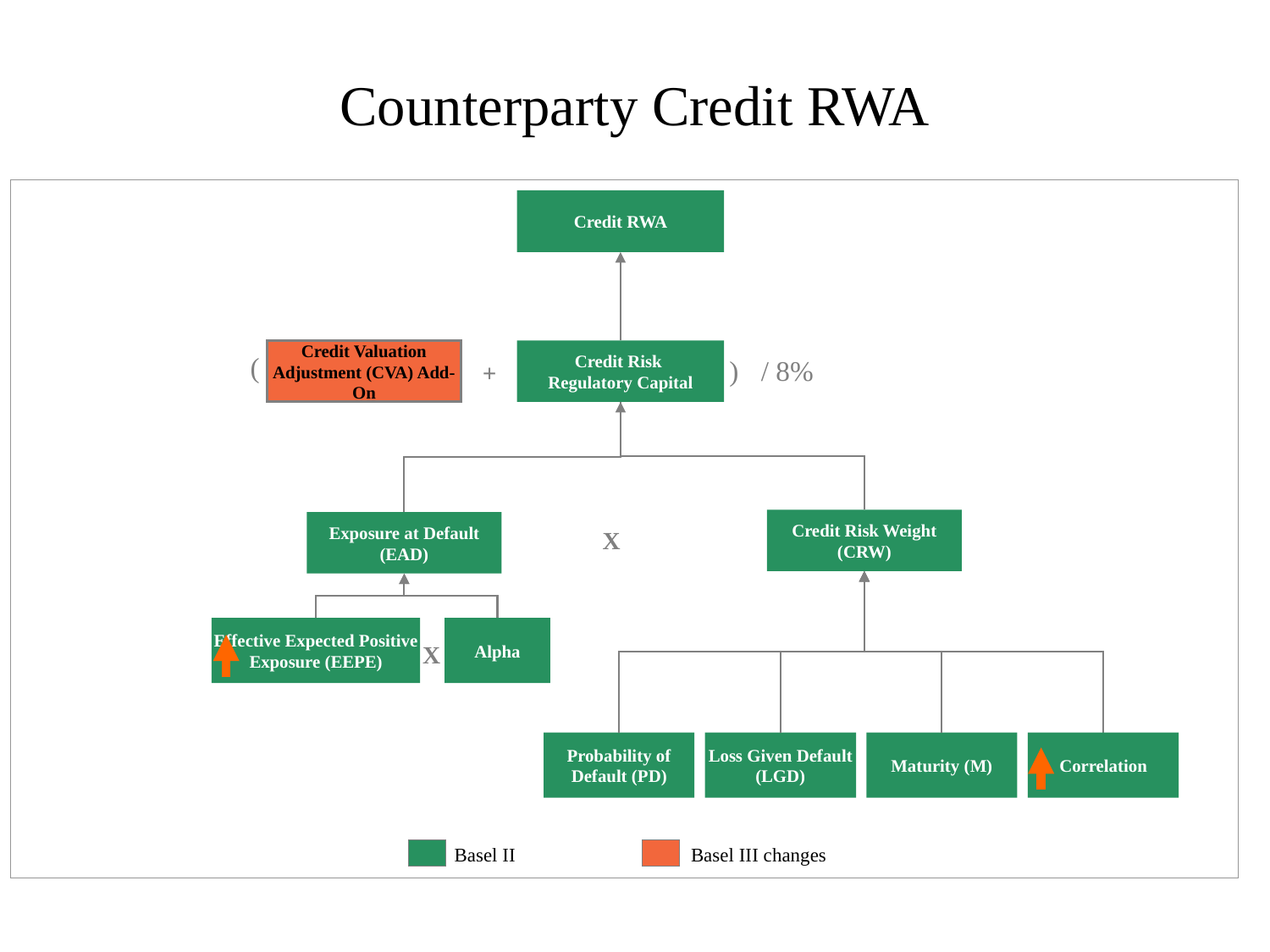

# Counterparty Credit RWA

Credit RWA
Credit Valuation Adjustment (CVA) Add-On
Credit Risk
Regulatory Capital
(
)
/ 8%
+
Credit Risk Weight
(CRW)
Exposure at Default (EAD)
X
Effective Expected Positive Exposure (EEPE)
Alpha

X
Probability of Default (PD)
Loss Given Default (LGD)
Maturity (M)
Correlation

Basel II
Basel III changes